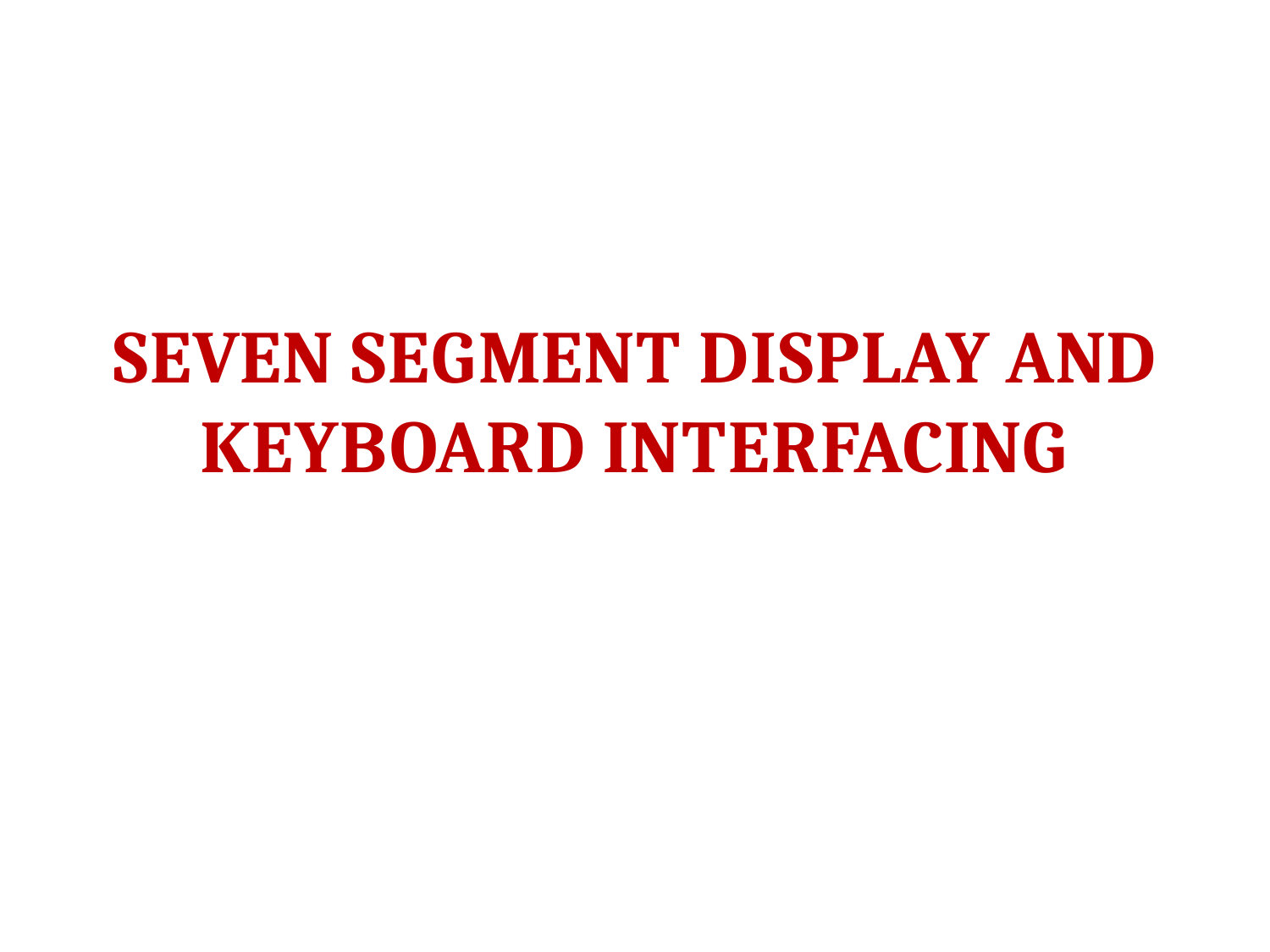

# SEVEN SEGMENT DISPLAY AND KEYBOARD INTERFACING